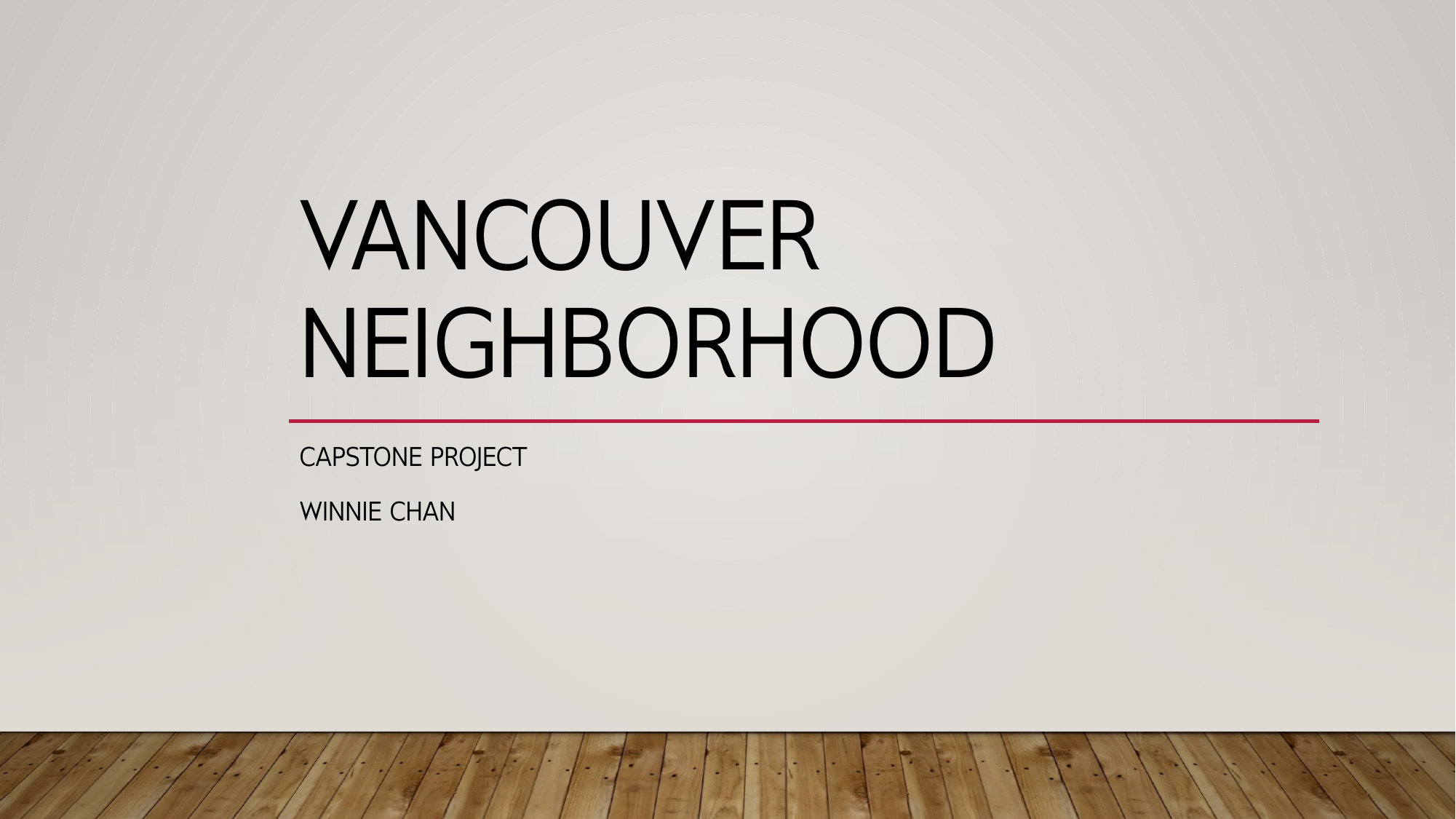

# Vancouver neighborhood
Capstone Project
Winnie CHAN